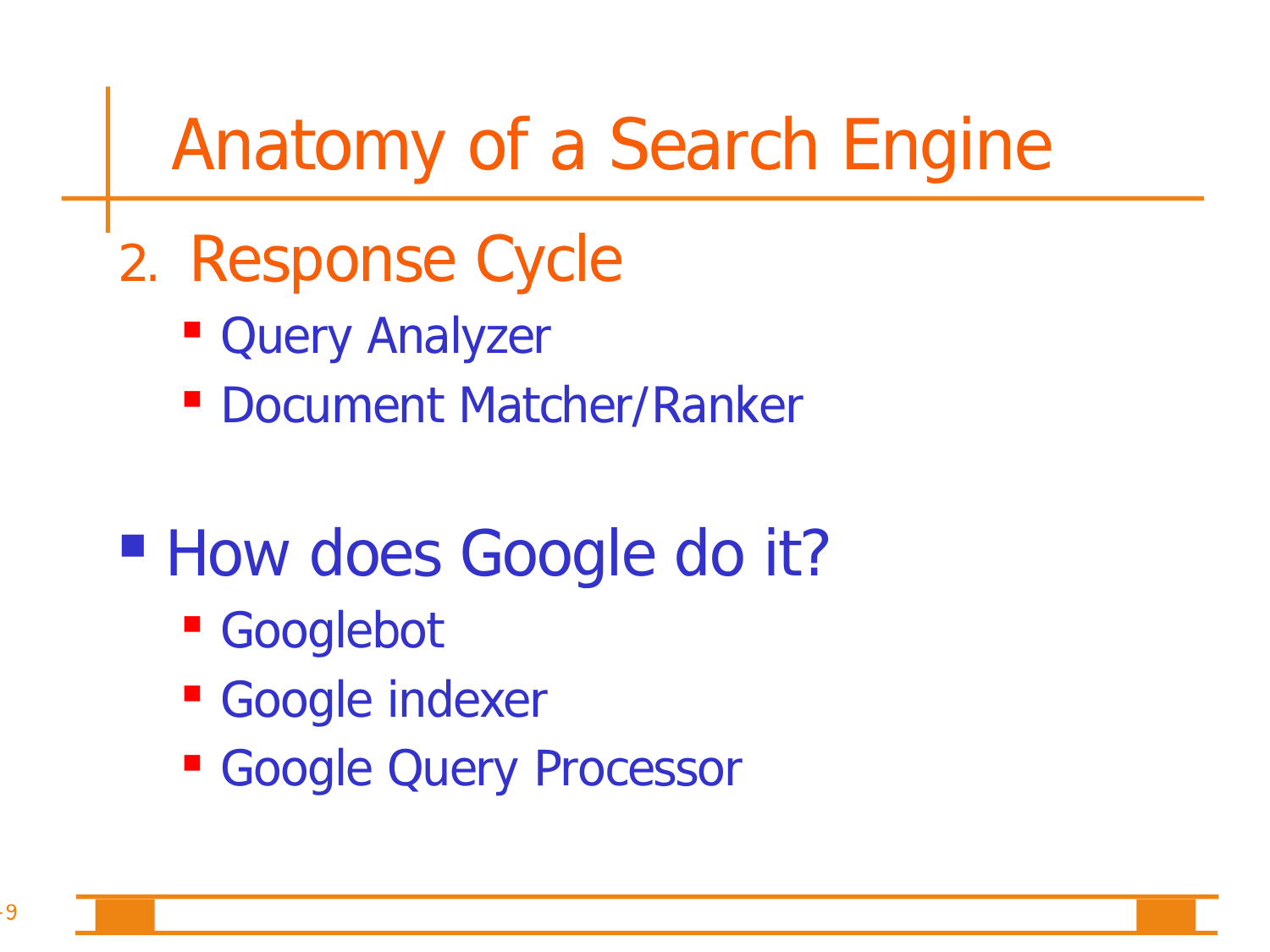

# Anatomy of a Search Engine
Response Cycle
Query Analyzer
Document Matcher/Ranker

How does Google do it?
Googlebot
Google indexer
Google Query Processor